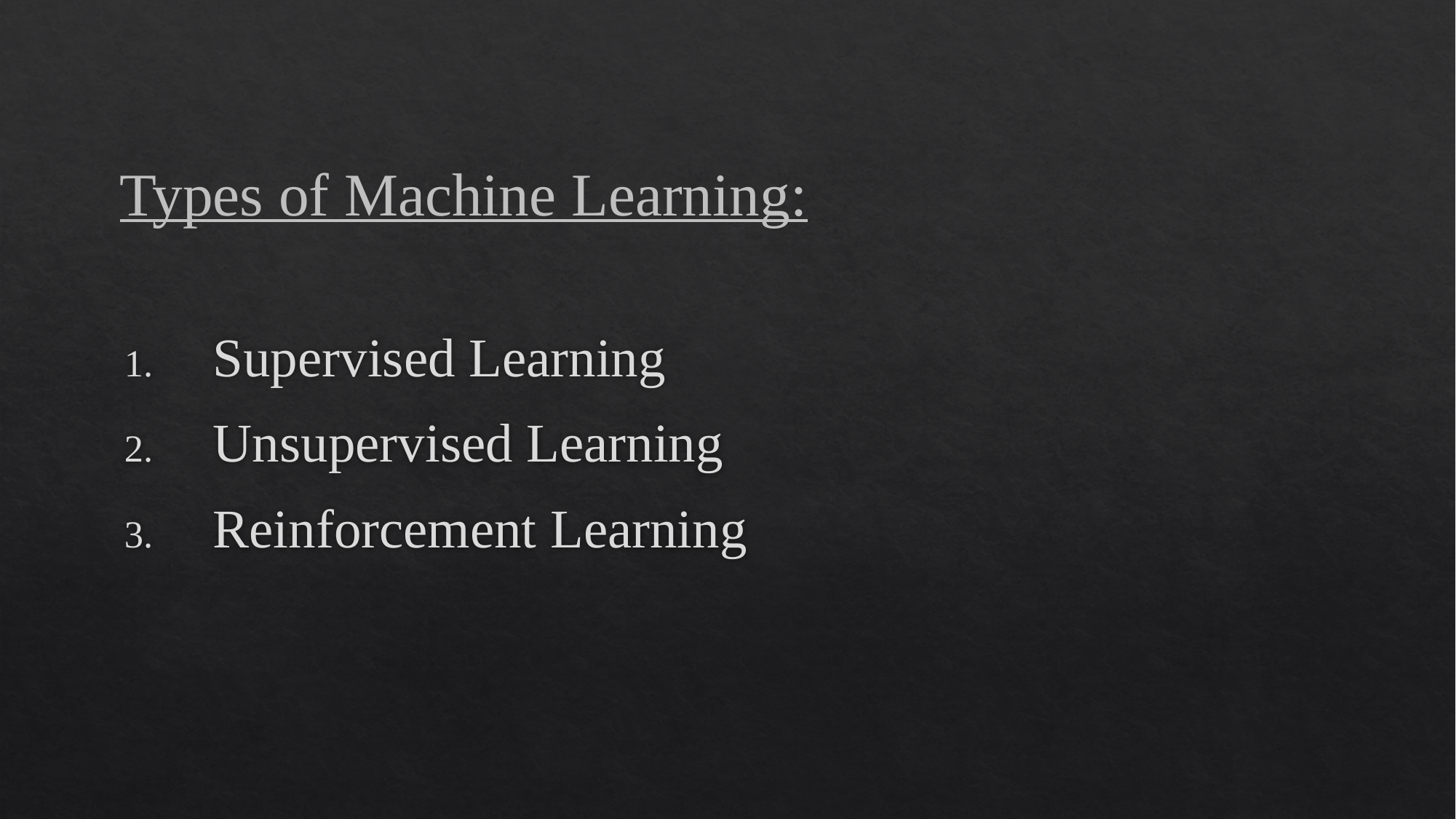

Types of Machine Learning:
Supervised Learning
Unsupervised Learning
Reinforcement Learning